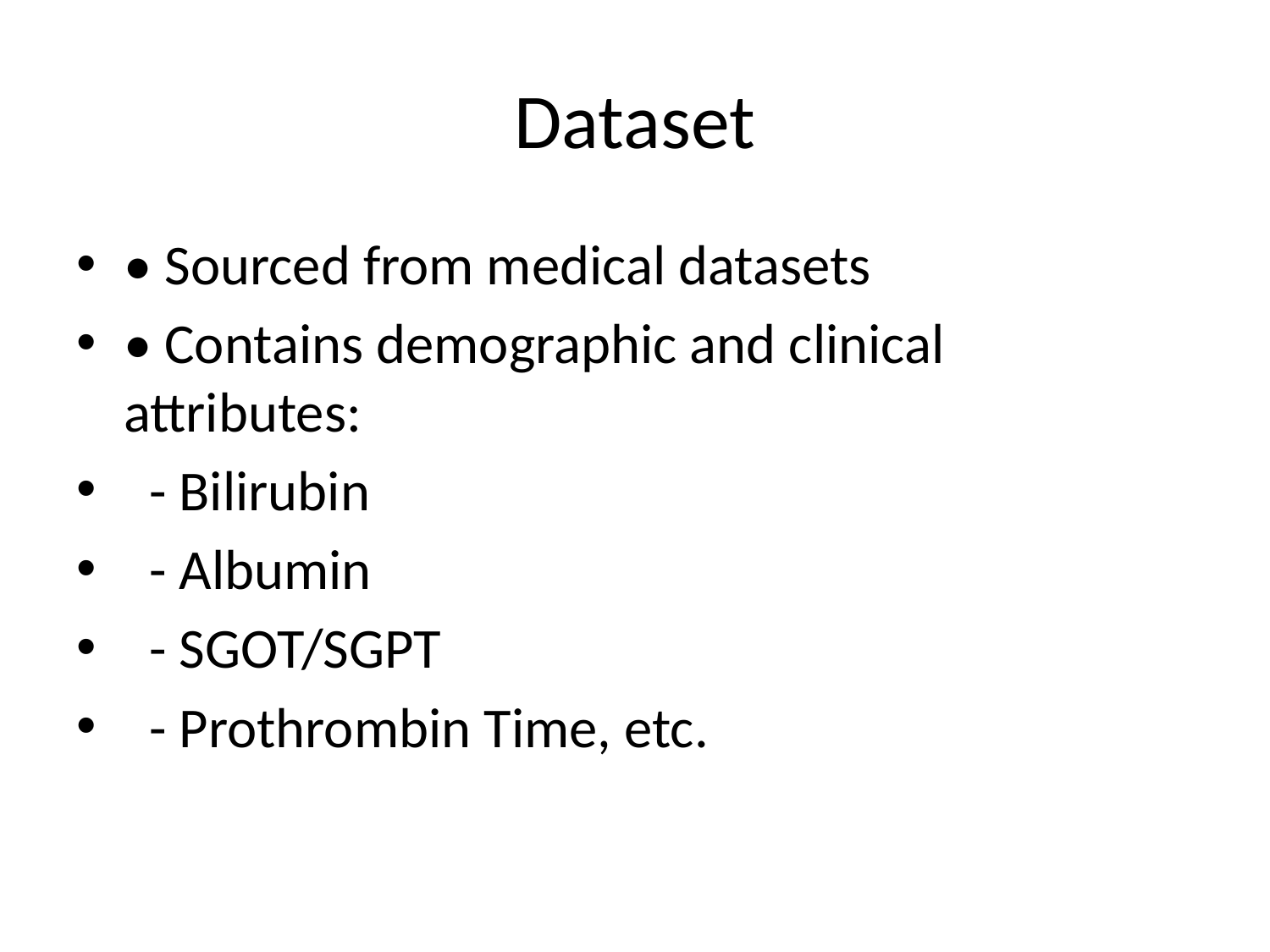

# Dataset
• Sourced from medical datasets
• Contains demographic and clinical attributes:
  - Bilirubin
  - Albumin
  - SGOT/SGPT
  - Prothrombin Time, etc.